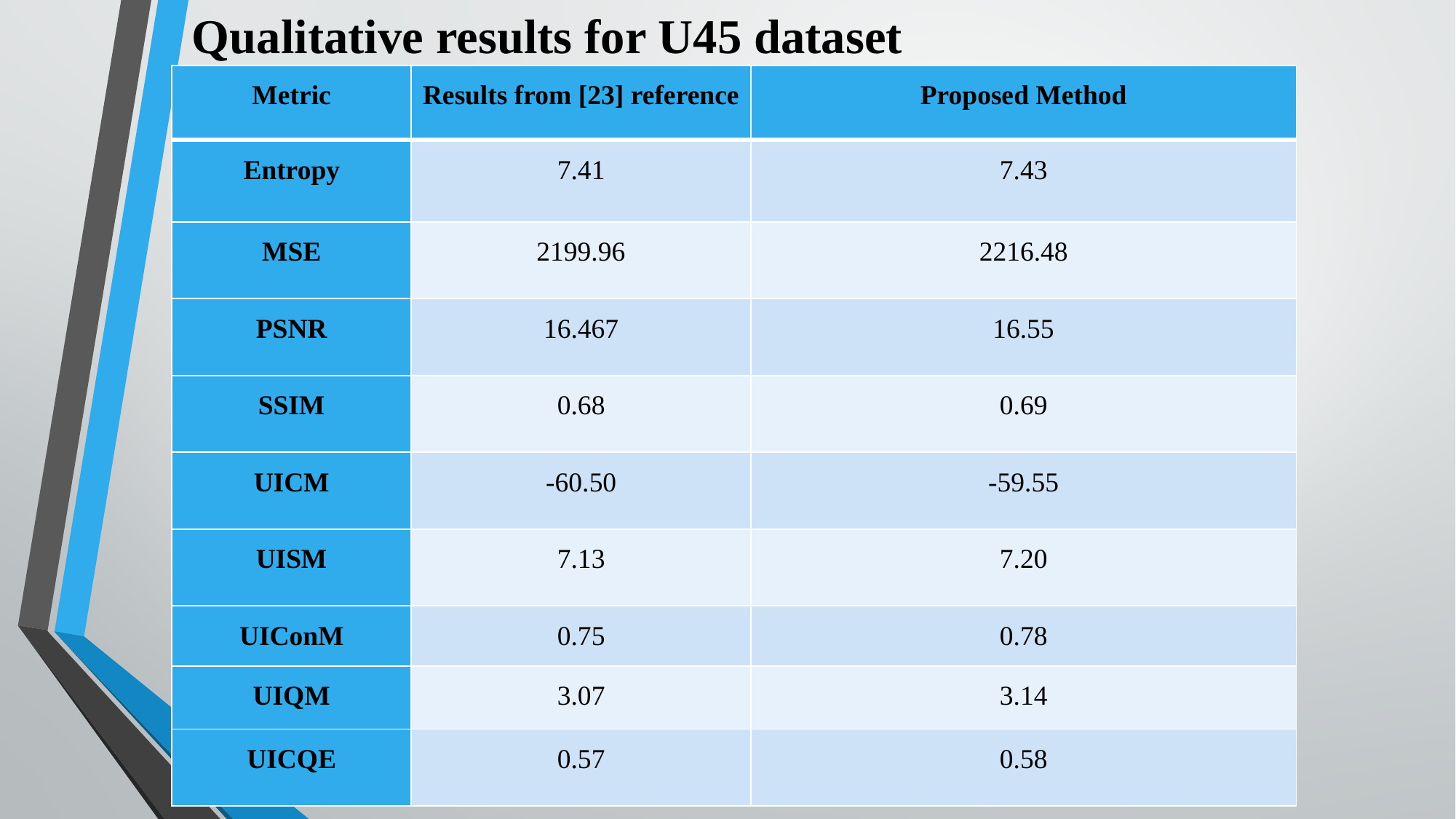

Qualitative results for U45 dataset
| Metric | Results from [23] reference | Proposed Method |
| --- | --- | --- |
| Entropy | 7.41 | 7.43 |
| MSE | 2199.96 | 2216.48 |
| PSNR | 16.467 | 16.55 |
| SSIM | 0.68 | 0.69 |
| UICM | -60.50 | -59.55 |
| UISM | 7.13 | 7.20 |
| UIConM | 0.75 | 0.78 |
| UIQM | 3.07 | 3.14 |
| UICQE | 0.57 | 0.58 |